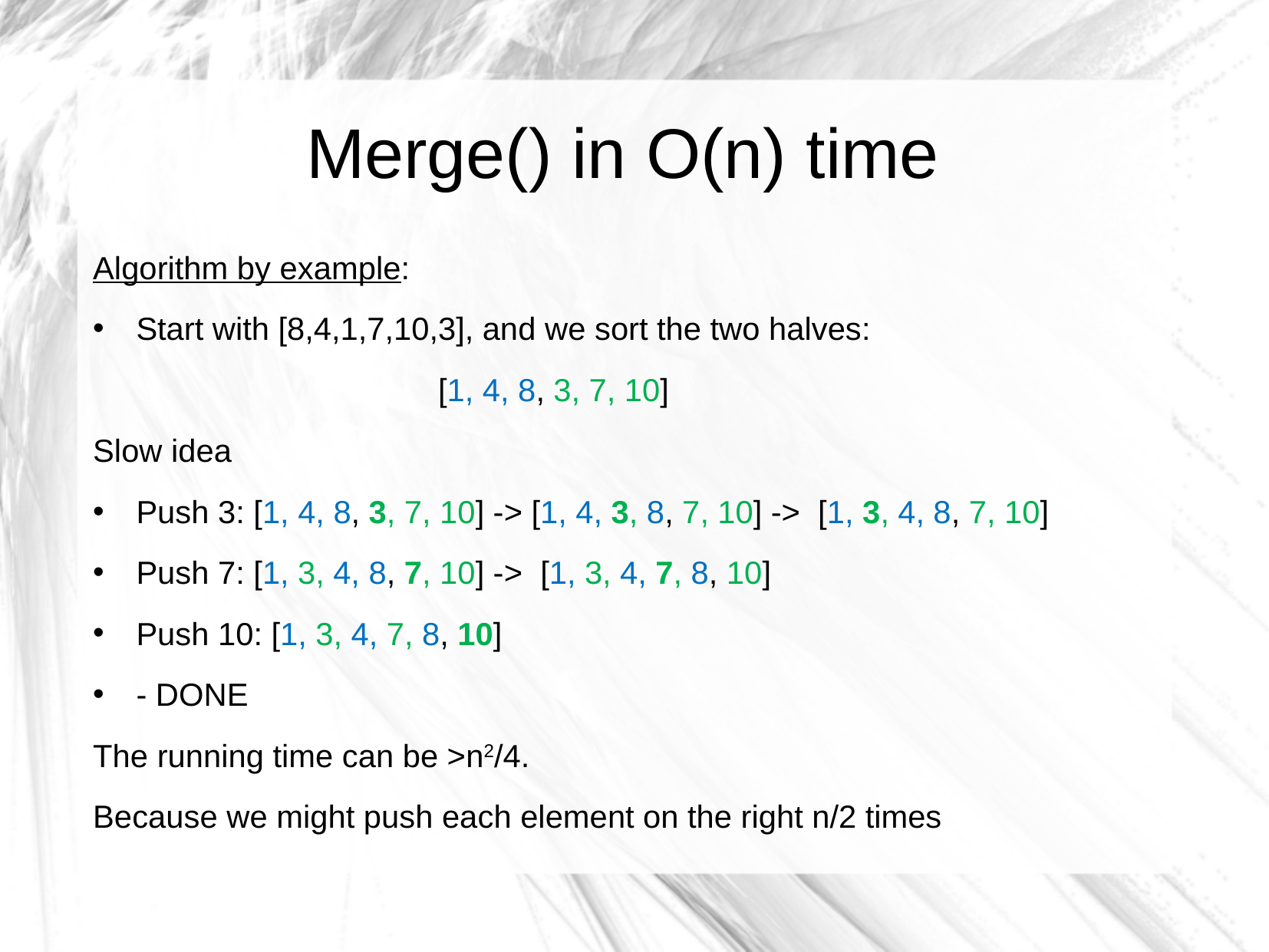

Merge() in O(n) time
Algorithm by example:
Start with [8,4,1,7,10,3], and we sort the two halves:
			[1, 4, 8, 3, 7, 10]
Slow idea
Push 3: [1, 4, 8, 3, 7, 10] -> [1, 4, 3, 8, 7, 10] ->  [1, 3, 4, 8, 7, 10]
Push 7: [1, 3, 4, 8, 7, 10] ->  [1, 3, 4, 7, 8, 10]
Push 10: [1, 3, 4, 7, 8, 10]
- DONE
The running time can be >n2/4.
Because we might push each element on the right n/2 times